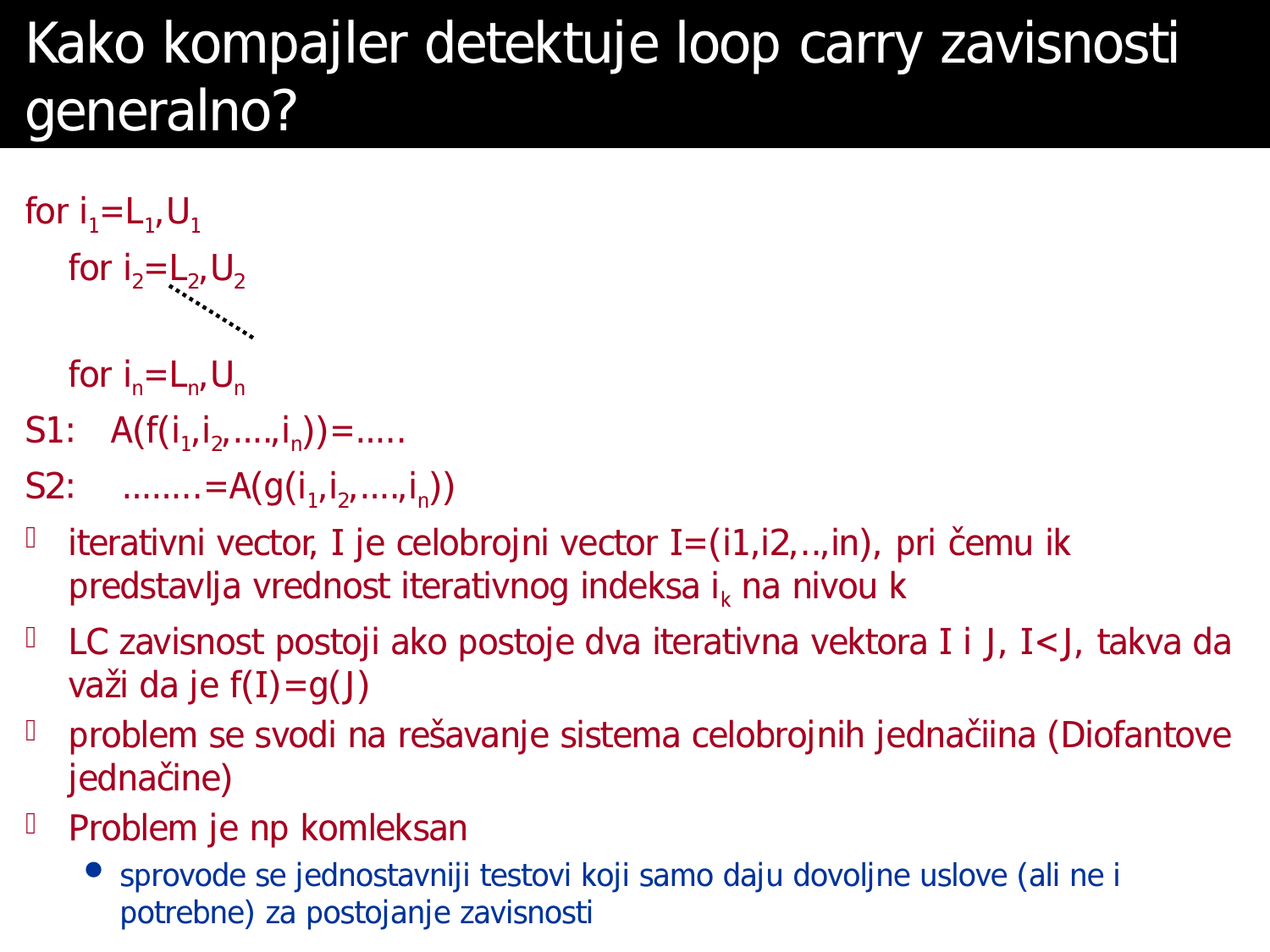

# Kako kompajler detektuje loop carry zavisnosti generalno?
for i1=L1,U1
	for i2=L2,U2

		for in=Ln,Un
S1:   A(f(i1,i2,….,in))=…..
S2:    ……..=A(g(i1,i2,….,in))
iterativni vector, I je celobrojni vector I=(i1,i2,..,in), pri čemu ik predstavlja vrednost iterativnog indeksa ik na nivou k
LC zavisnost postoji ako postoje dva iterativna vektora I i J, I<J, takva da važi da je f(I)=g(J)
problem se svodi na rešavanje sistema celobrojnih jednačiina (Diofantove jednačine)
Problem je np komleksan
sprovode se jednostavniji testovi koji samo daju dovoljne uslove (ali ne i potrebne) za postojanje zavisnosti